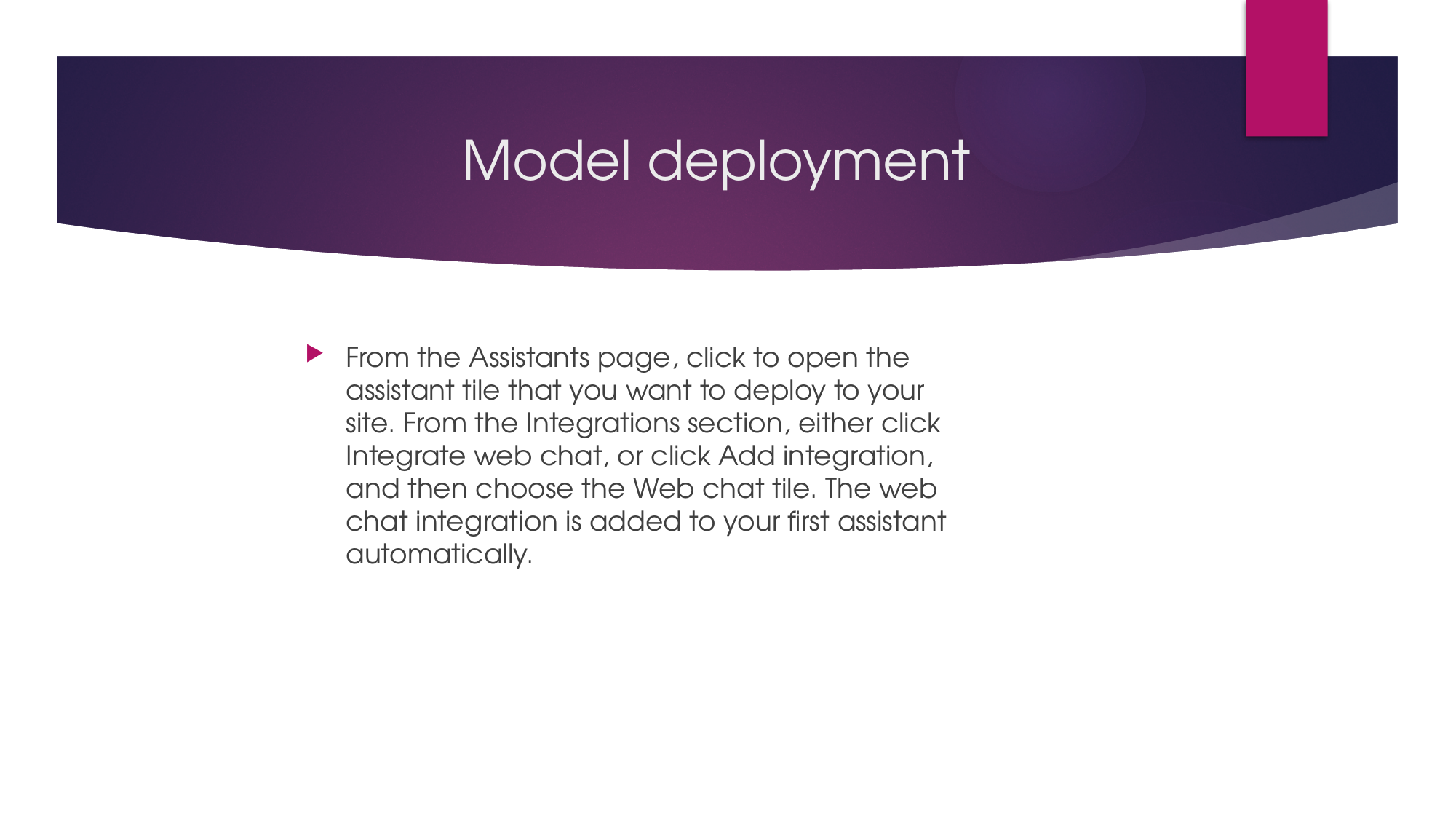

# Model deployment
From the Assistants page, click to open the assistant tile that you want to deploy to your site. From the Integrations section, either click Integrate web chat, or click Add integration, and then choose the Web chat tile. The web chat integration is added to your first assistant automatically.